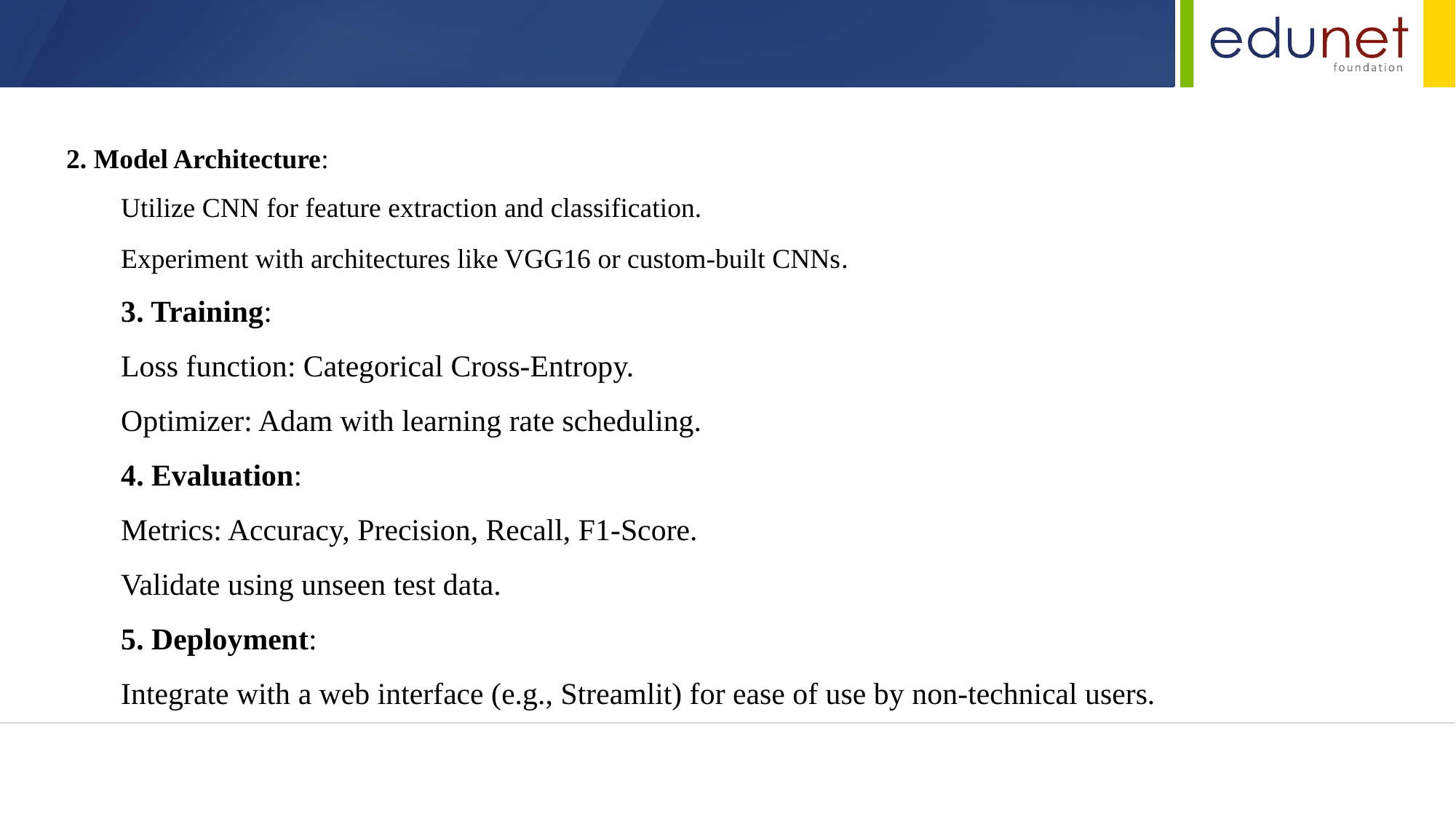

2. Model Architecture:
Utilize CNN for feature extraction and classification.
Experiment with architectures like VGG16 or custom-built CNNs.
3. Training:
Loss function: Categorical Cross-Entropy.
Optimizer: Adam with learning rate scheduling.
4. Evaluation:
Metrics: Accuracy, Precision, Recall, F1-Score.
Validate using unseen test data.
5. Deployment:
Integrate with a web interface (e.g., Streamlit) for ease of use by non-technical users.